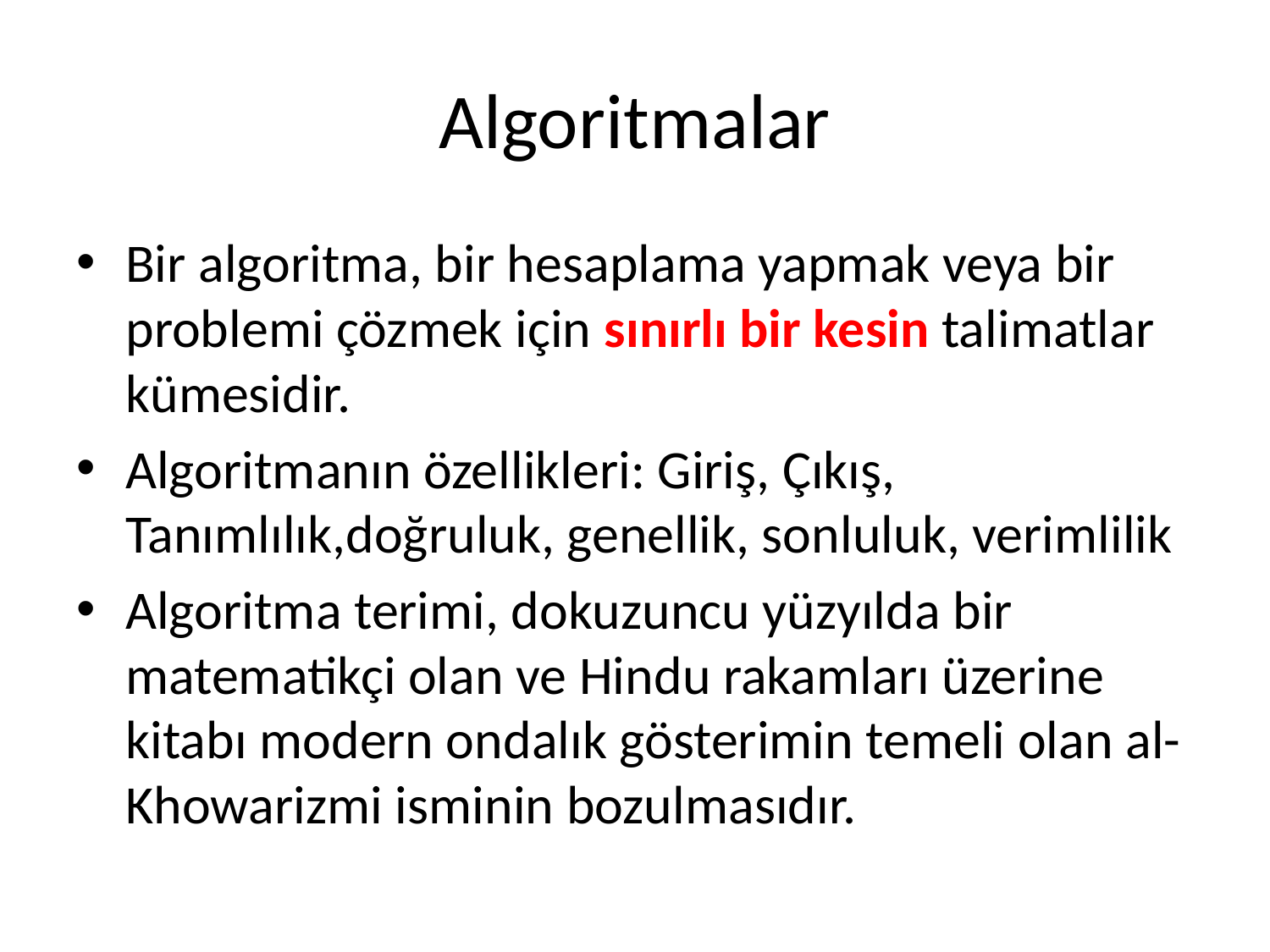

# Algoritmalar
Bir algoritma, bir hesaplama yapmak veya bir problemi çözmek için sınırlı bir kesin talimatlar kümesidir.
Algoritmanın özellikleri: Giriş, Çıkış, Tanımlılık,doğruluk, genellik, sonluluk, verimlilik
Algoritma terimi, dokuzuncu yüzyılda bir matematikçi olan ve Hindu rakamları üzerine kitabı modern ondalık gösterimin temeli olan al-Khowarizmi isminin bozulmasıdır.